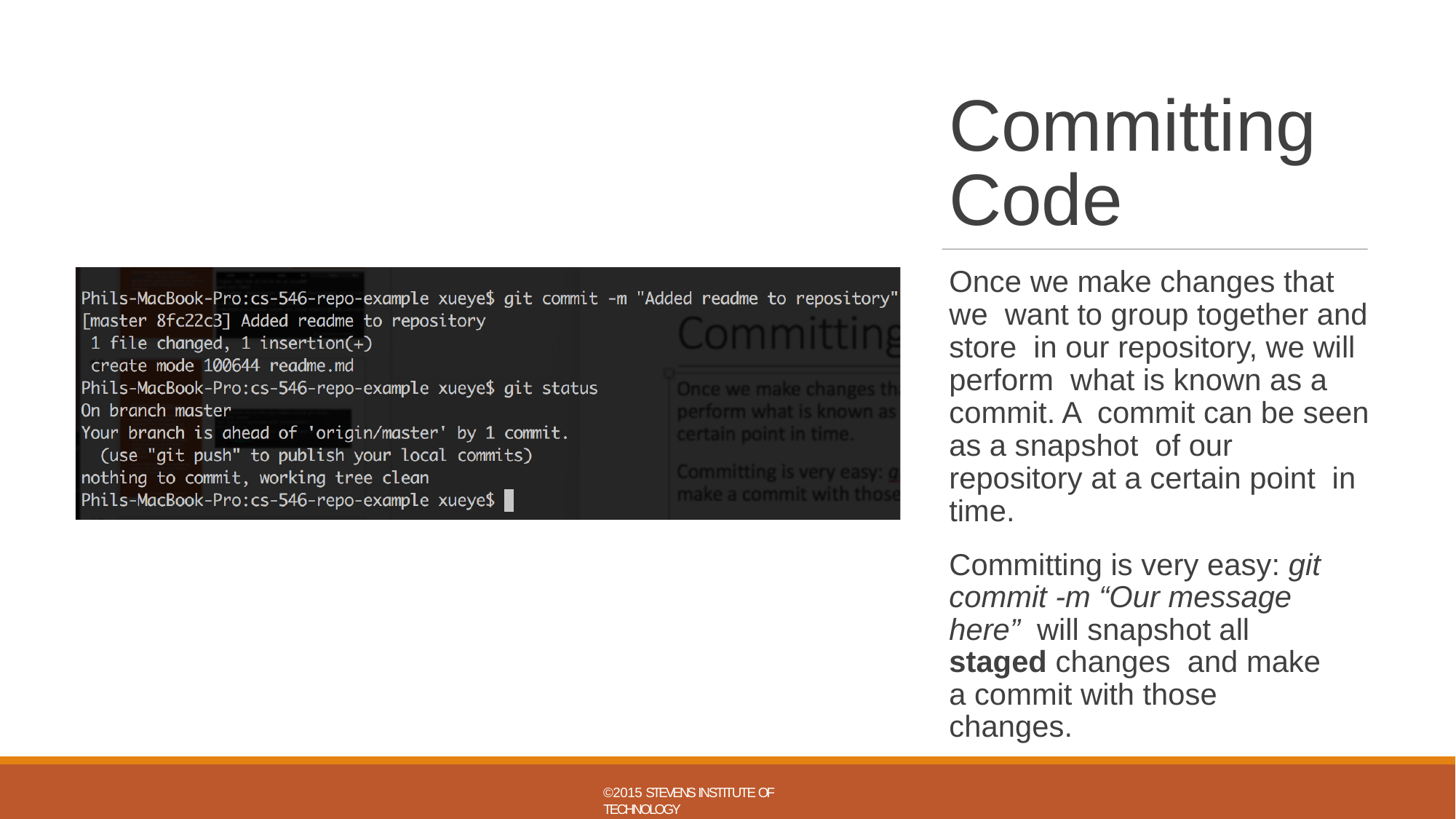

# Committing  Code

Once we make changes that we  want to group together and store  in our repository, we will perform  what is known as a commit. A  commit can be seen as a snapshot  of our repository at a certain point  in time.
Committing is very easy: git  commit -m “Our message here”  will snapshot all staged changes  and make a commit with those  changes.

©2015 STEVENS INSTITUTE OF TECHNOLOGY